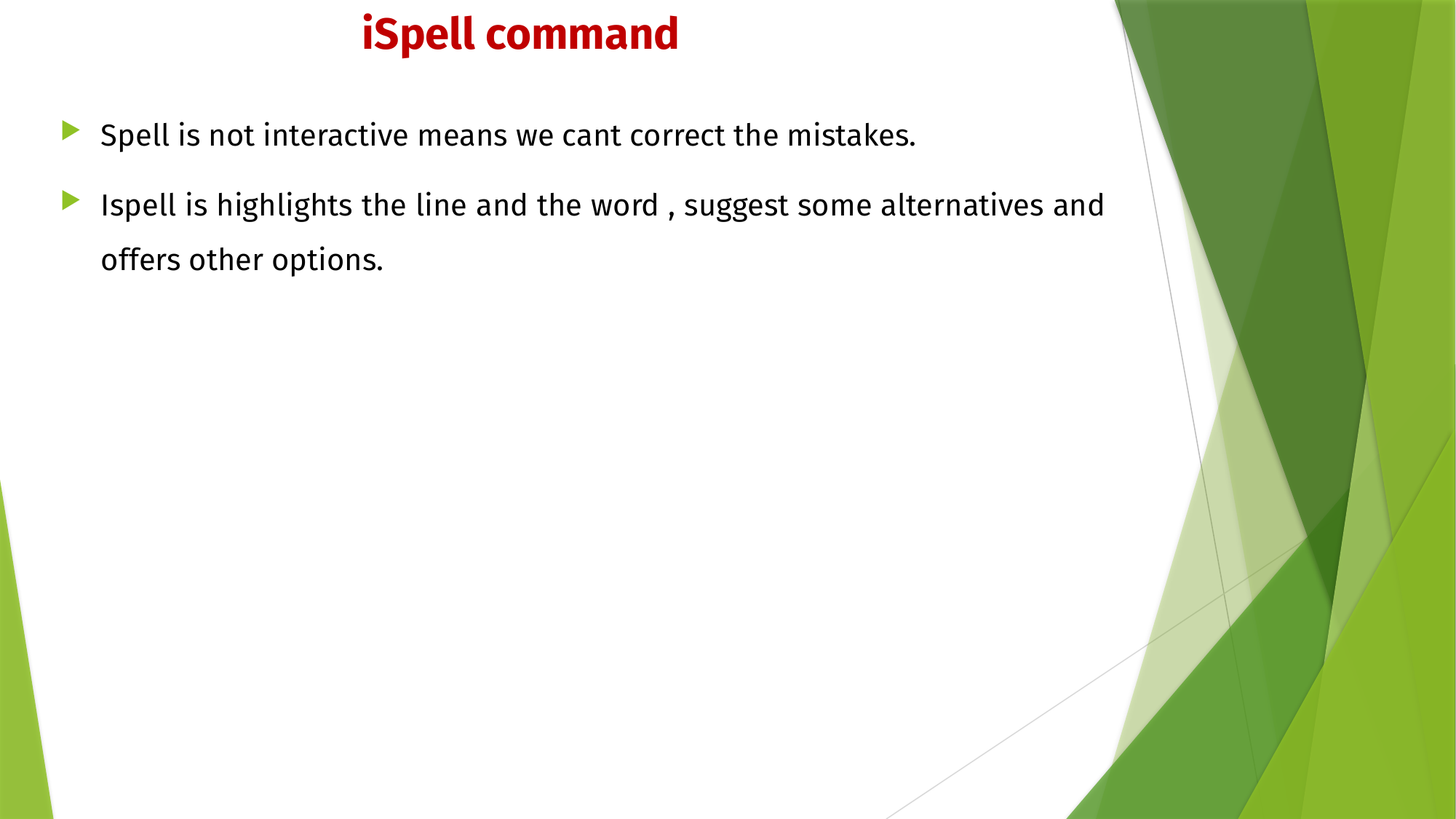

# iSpell command
Spell is not interactive means we cant correct the mistakes.
Ispell is highlights the line and the word , suggest some alternatives and offers other options.